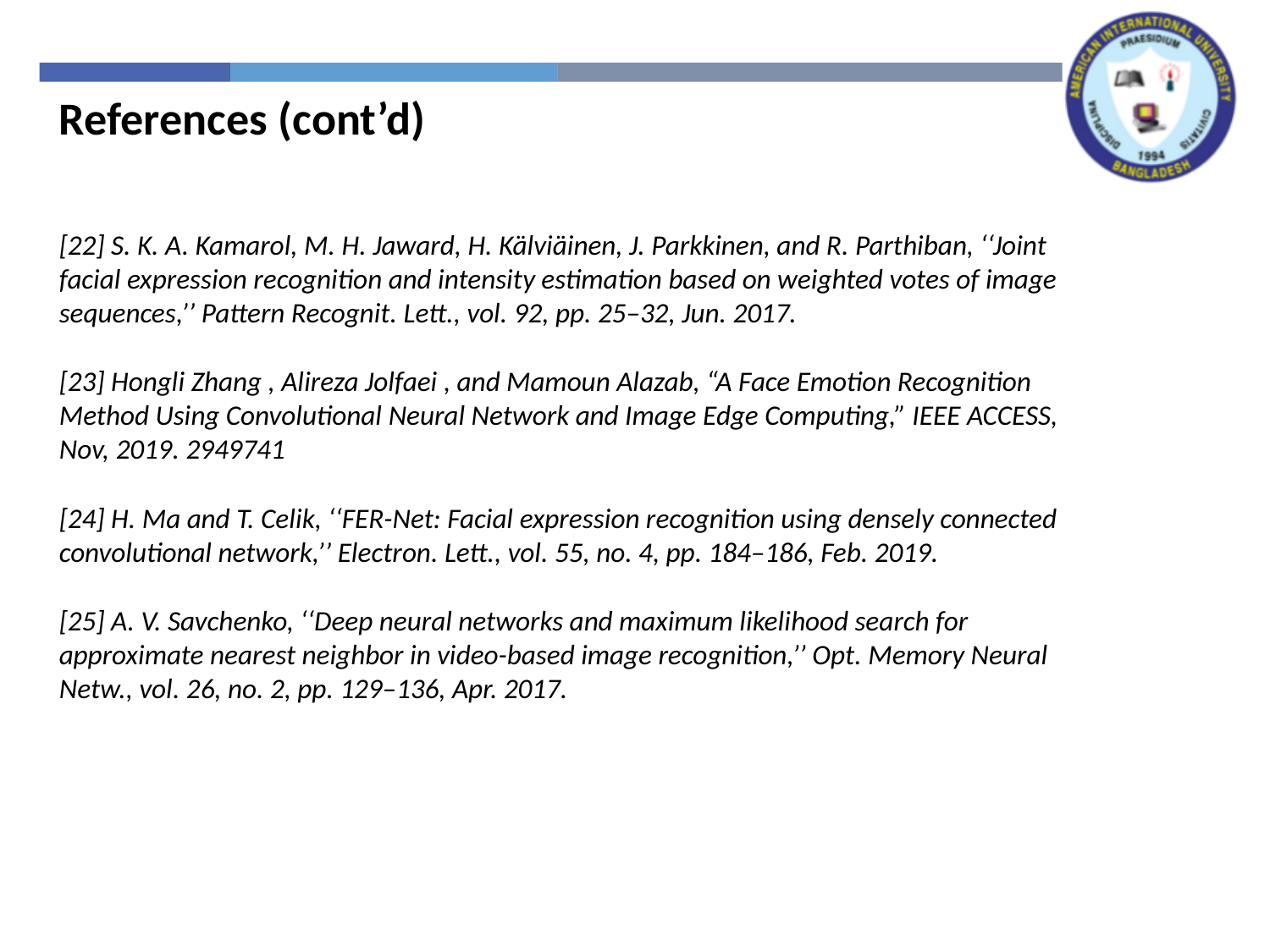

References (cont’d)
[22] S. K. A. Kamarol, M. H. Jaward, H. Kälviäinen, J. Parkkinen, and R. Parthiban, ‘‘Joint facial expression recognition and intensity estimation based on weighted votes of image sequences,’’ Pattern Recognit. Lett., vol. 92, pp. 25–32, Jun. 2017.
[23] Hongli Zhang , Alireza Jolfaei , and Mamoun Alazab, “A Face Emotion Recognition Method Using Convolutional Neural Network and Image Edge Computing,” IEEE ACCESS, Nov, 2019. 2949741
[24] H. Ma and T. Celik, ‘‘FER-Net: Facial expression recognition using densely connected convolutional network,’’ Electron. Lett., vol. 55, no. 4, pp. 184–186, Feb. 2019.
[25] A. V. Savchenko, ‘‘Deep neural networks and maximum likelihood search for approximate nearest neighbor in video-based image recognition,’’ Opt. Memory Neural Netw., vol. 26, no. 2, pp. 129–136, Apr. 2017.